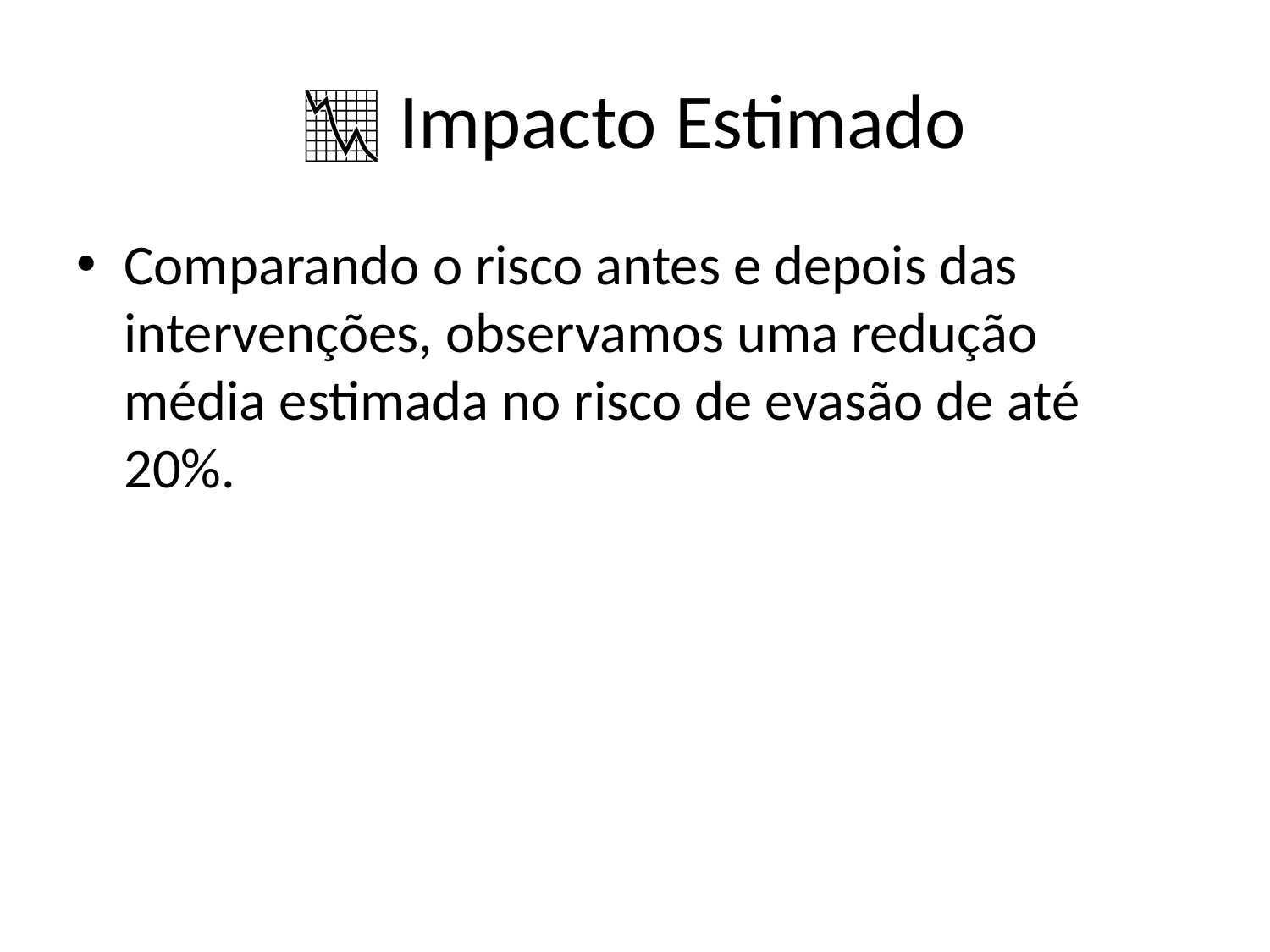

# 📉 Impacto Estimado
Comparando o risco antes e depois das intervenções, observamos uma redução média estimada no risco de evasão de até 20%.